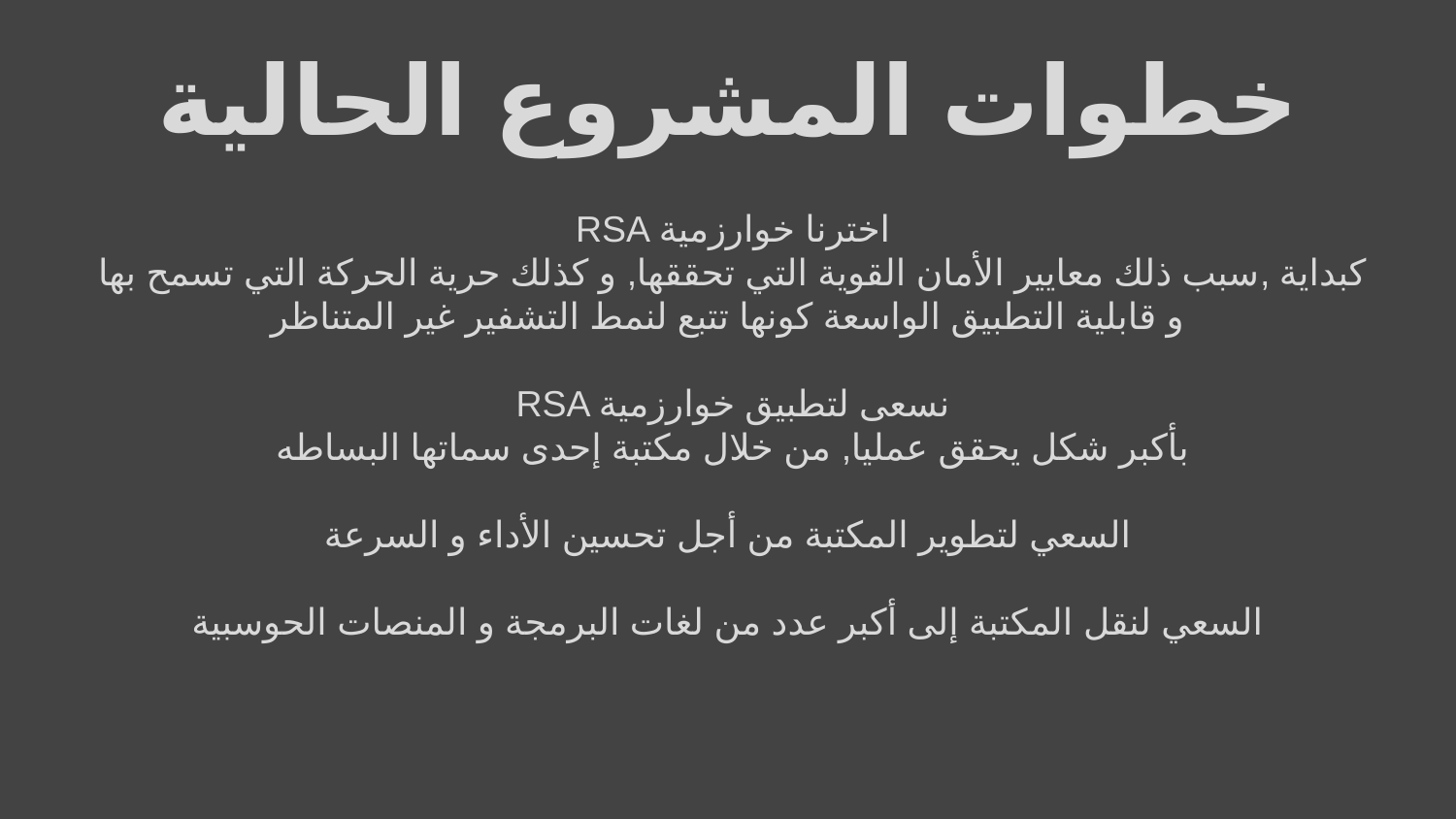

# خطوات المشروع الحالية
 RSA اخترنا خوارزمية
 كبداية ,سبب ذلك معايير الأمان القوية التي تحققها, و كذلك حرية الحركة التي تسمح بها و قابلية التطبيق الواسعة كونها تتبع لنمط التشفير غير المتناظر

 RSA نسعى لتطبيق خوارزمية
 بأكبر شكل يحقق عمليا, من خلال مكتبة إحدى سماتها البساطه

السعي لتطوير المكتبة من أجل تحسين الأداء و السرعة

السعي لنقل المكتبة إلى أكبر عدد من لغات البرمجة و المنصات الحوسبية